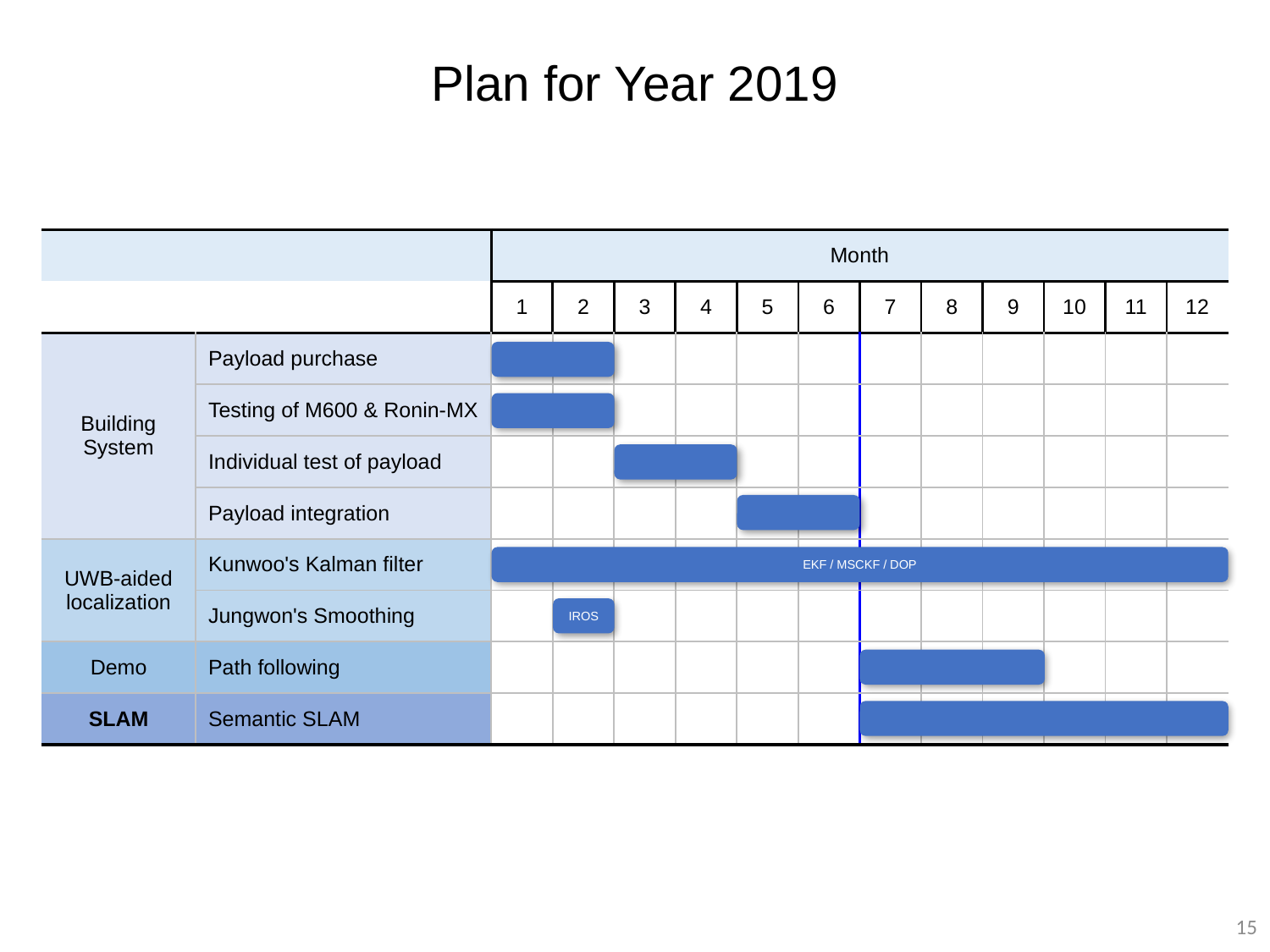

# Plan for Year 2019
|  |  | Month |  |  |  |  |  |  |  |  |  |  |  |
| --- | --- | --- | --- | --- | --- | --- | --- | --- | --- | --- | --- | --- | --- |
|  |  | 1 | 2 | 3 | 4 | 5 | 6 | 7 | 8 | 9 | 10 | 11 | 12 |
| Building System | Payload purchase |  |  |  |  |  |  |  |  |  |  |  |  |
|  | Testing of M600 & Ronin-MX |  |  |  |  |  |  |  |  |  |  |  |  |
|  | Individual test of payload |  |  |  |  |  |  |  |  |  |  |  |  |
|  | Payload integration |  |  |  |  |  |  |  |  |  |  |  |  |
| UWB-aided localization | Kunwoo's Kalman filter |  |  |  |  |  |  |  |  |  |  |  |  |
|  | Jungwon's Smoothing |  |  |  |  |  |  |  |  |  |  |  |  |
| Demo | Path following |  |  |  |  |  |  |  |  |  |  |  |  |
| SLAM | Semantic SLAM |  |  |  |  |  |  |  |  |  |  |  |  |

EKF / MSCKF / DOP
IROS

15